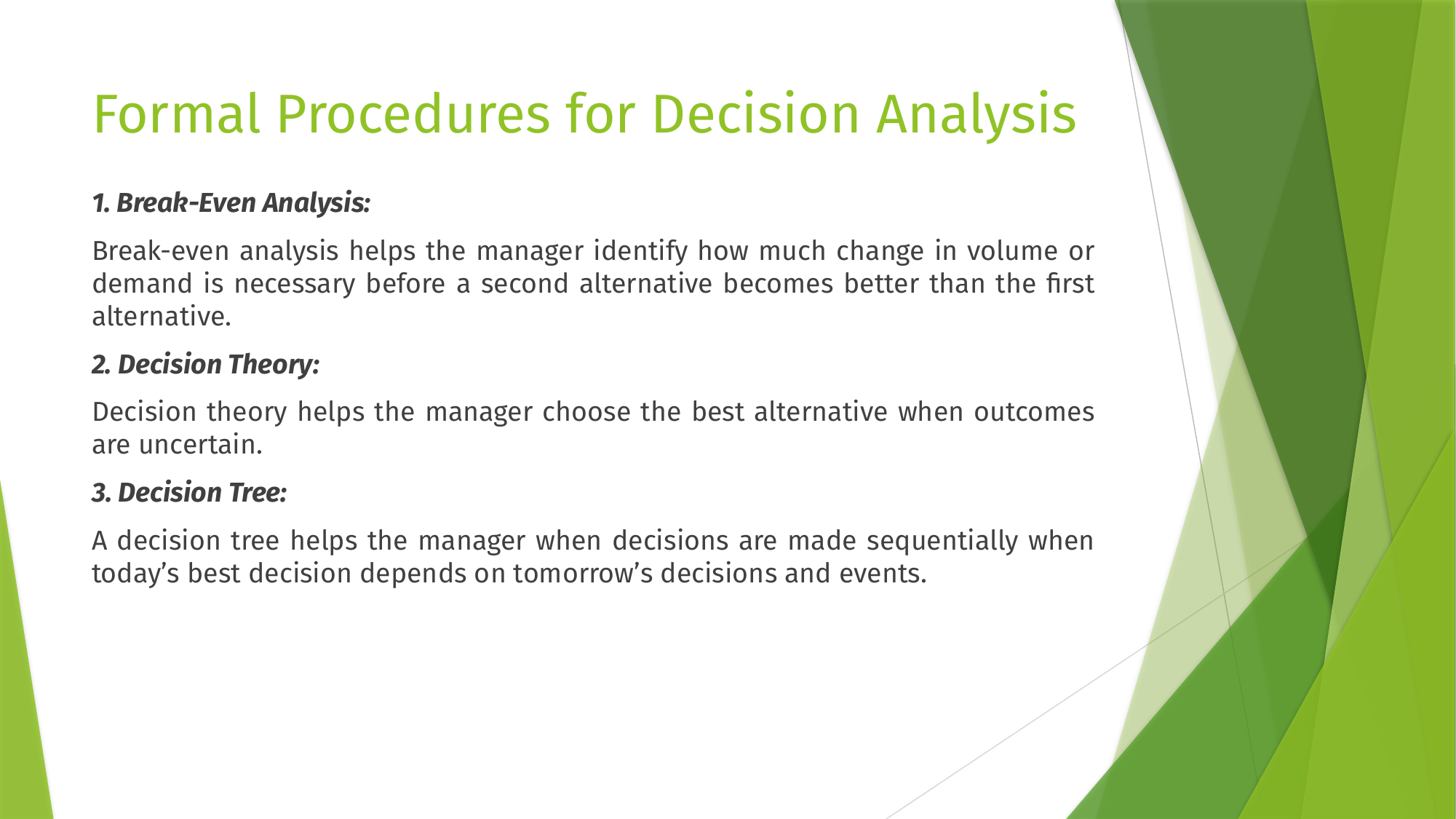

# Formal Procedures for Decision Analysis
1. Break-Even Analysis:
Break-even analysis helps the manager identify how much change in volume or demand is necessary before a second alternative becomes better than the first alternative.
2. Decision Theory:
Decision theory helps the manager choose the best alternative when outcomes are uncertain.
3. Decision Tree:
A decision tree helps the manager when decisions are made sequentially when today’s best decision depends on tomorrow’s decisions and events.